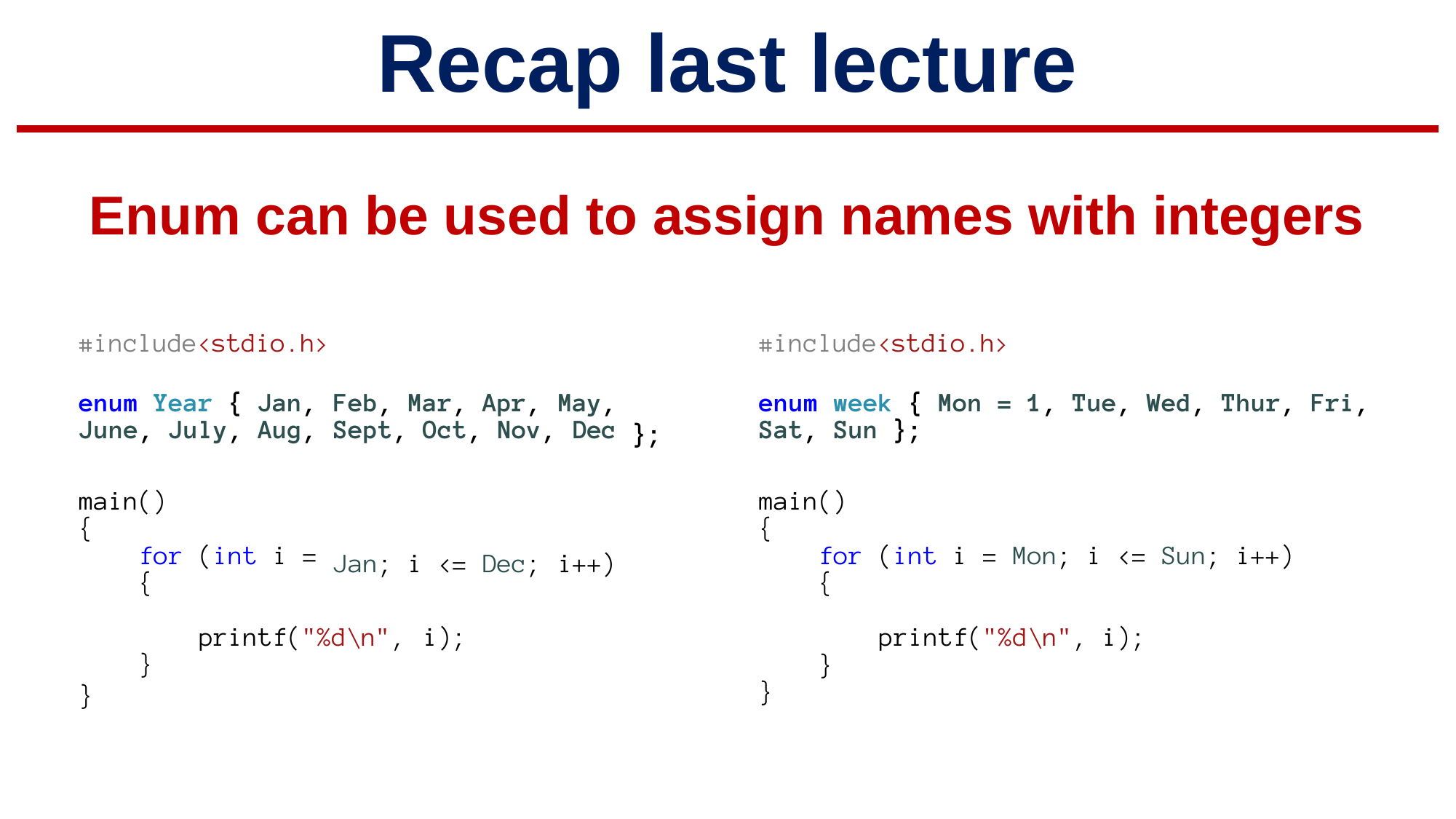

# Recap last lecture
Enum can be used to assign names with integers
| #include<stdio.h> |  |  |  |  |  |  | #include<stdio.h> |
| --- | --- | --- | --- | --- | --- | --- | --- |
| enum Year { Jan, June, July, Aug, |  |  | Feb, Mar, Apr, Sept, Oct, Nov, |  | May, Dec | }; | enum week { Mon = 1, Tue, Wed, Thur, Fri, Sat, Sun }; |
| main() { for (int i = { |  |  | Jan; i <= Dec; |  | i++) |  | main() { for (int i = Mon; i <= Sun; i++) { |
| } | } | printf("%d\n", |  | i); | printf("%d\n", i); } } |  |  |